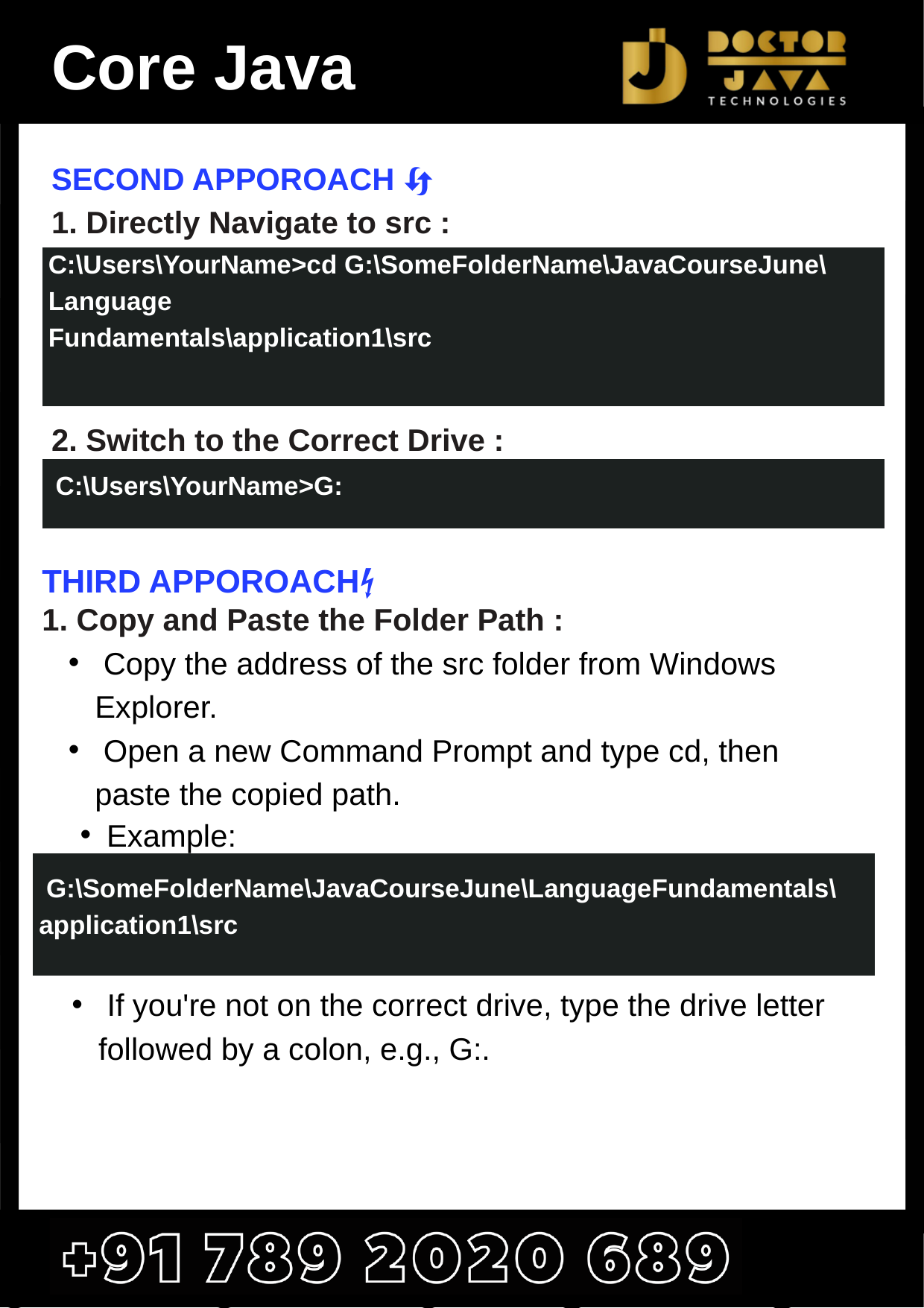

Core Java

SECOND APPOROACH 🔄
1. Directly Navigate to src :

2. Switch to the Correct Drive :

C:\Users\YourName>cd G:\SomeFolderName\JavaCourseJune\Language
Fundamentals\application1\src

 C:\Users\YourName>G:
THIRD APPOROACH⚡
1. Copy and Paste the Folder Path :
 Copy the address of the src folder from Windows Explorer.
 Open a new Command Prompt and type cd, then paste the copied path.

Example: cd

 If you're not on the correct drive, type the drive letter followed by a colon, e.g., G:.

 G:\SomeFolderName\JavaCourseJune\LanguageFundamentals\application1\src